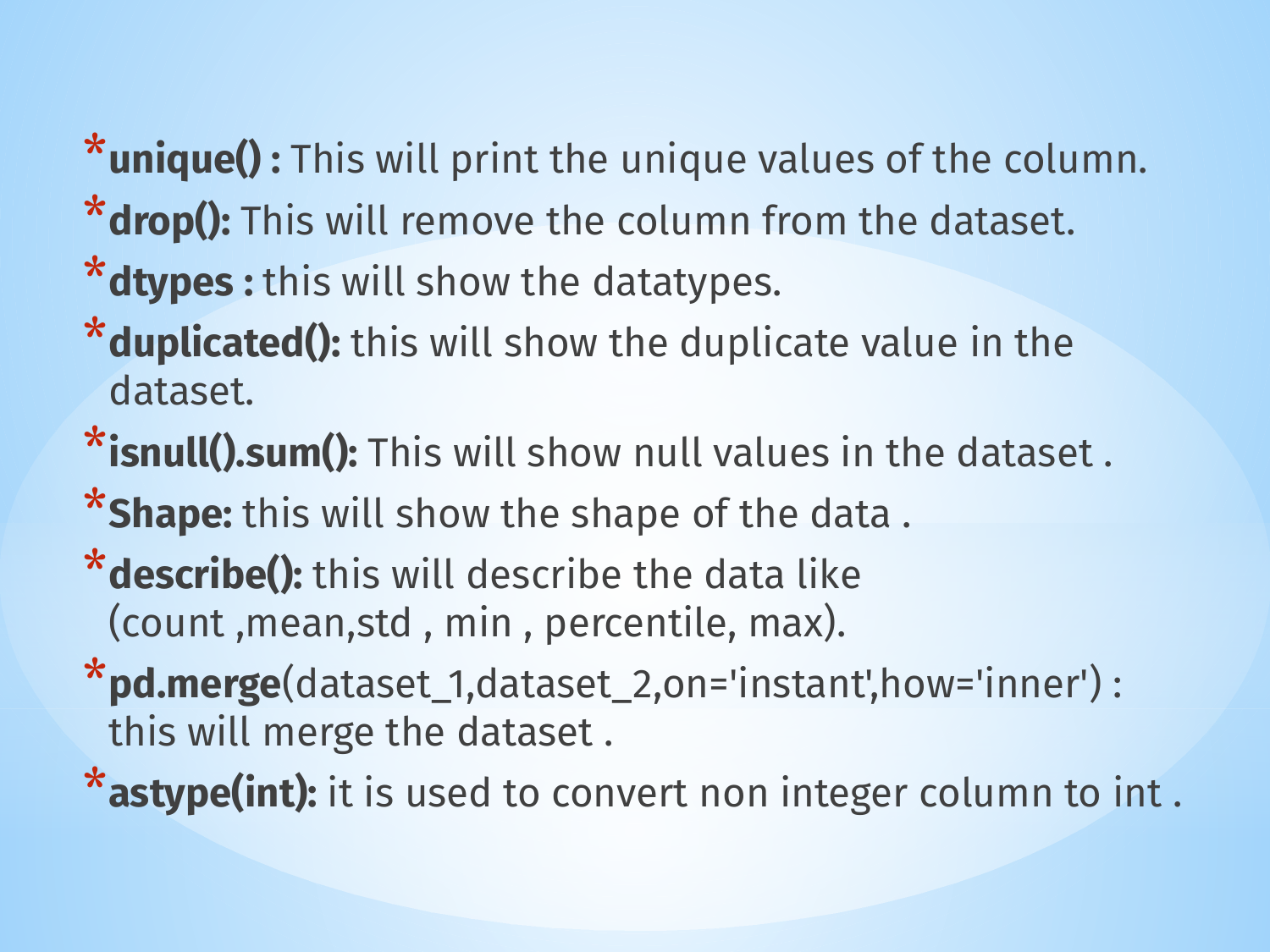

unique() : This will print the unique values of the column.
drop(): This will remove the column from the dataset.
dtypes : this will show the datatypes.
duplicated(): this will show the duplicate value in the dataset.
isnull().sum(): This will show null values in the dataset .
Shape: this will show the shape of the data .
describe(): this will describe the data like (count ,mean,std , min , percentile, max).
pd.merge(dataset_1,dataset_2,on='instant',how='inner') : this will merge the dataset .
astype(int): it is used to convert non integer column to int .